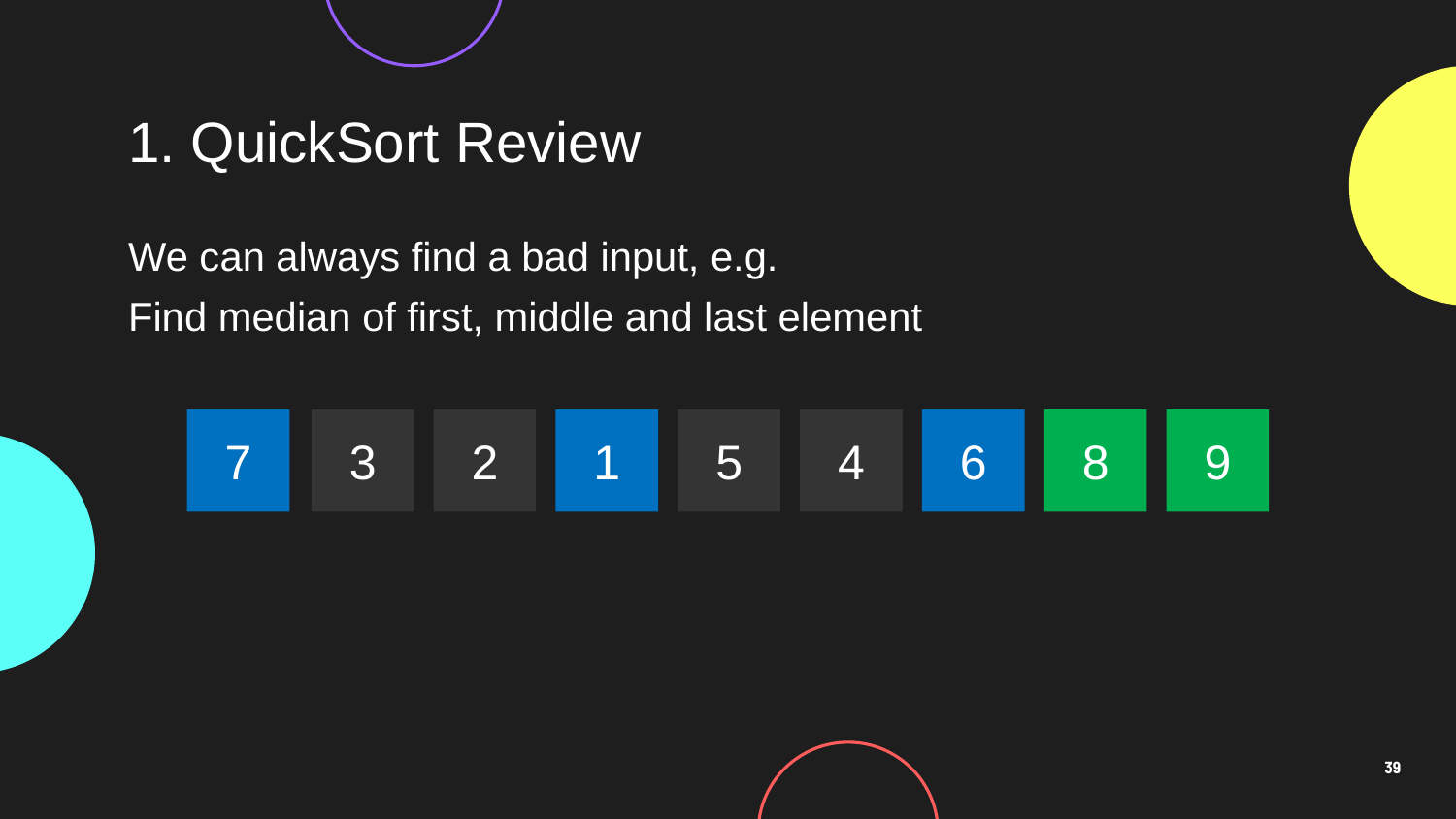

# 1. QuickSort Review
We can always find a bad input, e.g.
Find median of first, middle and last element
7
3
2
1
5
4
6
8
9
39